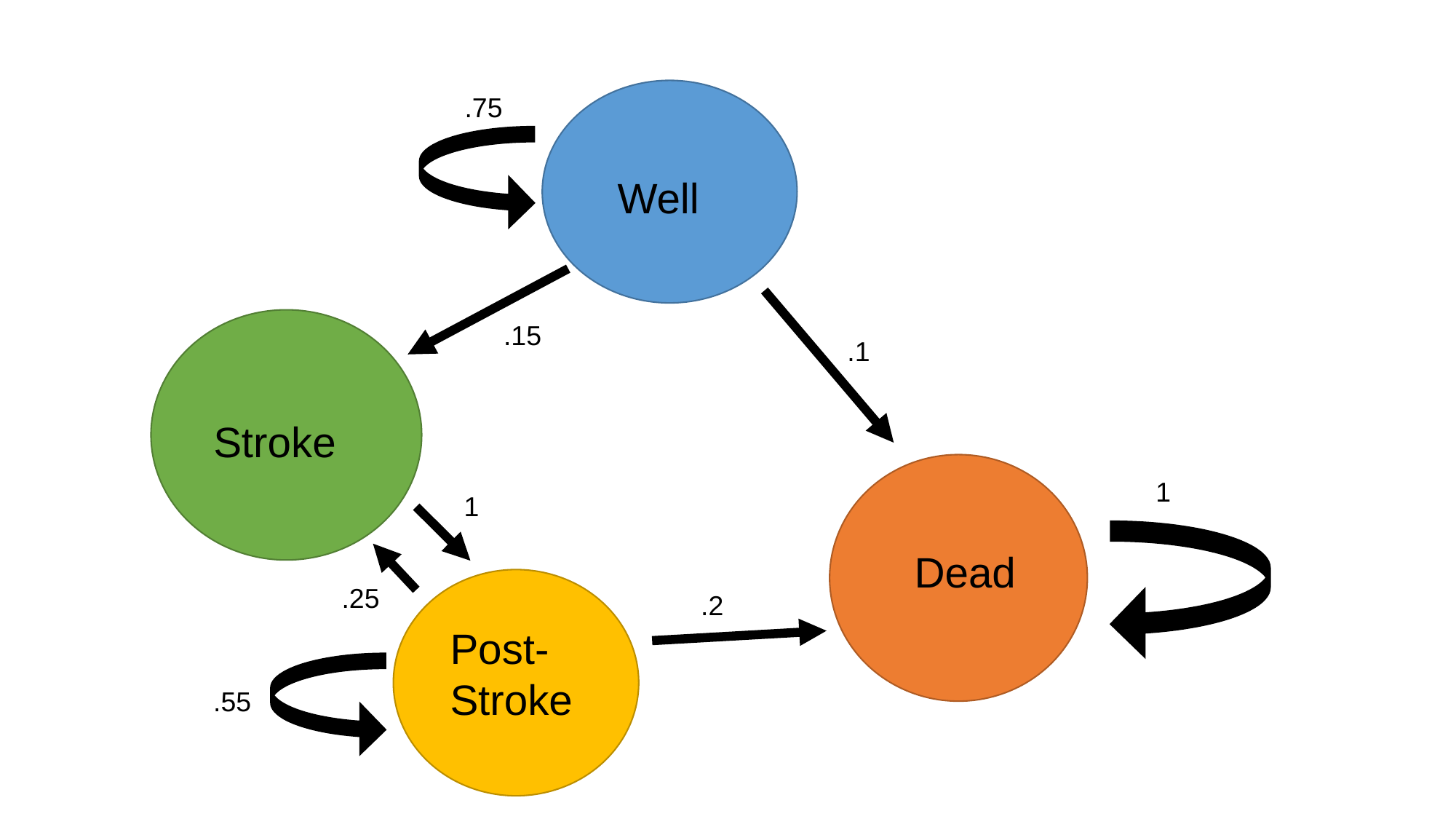

.75

Well

.15
.1
Stroke

1
1

Dead

.25
.2
Post-Stroke

.55